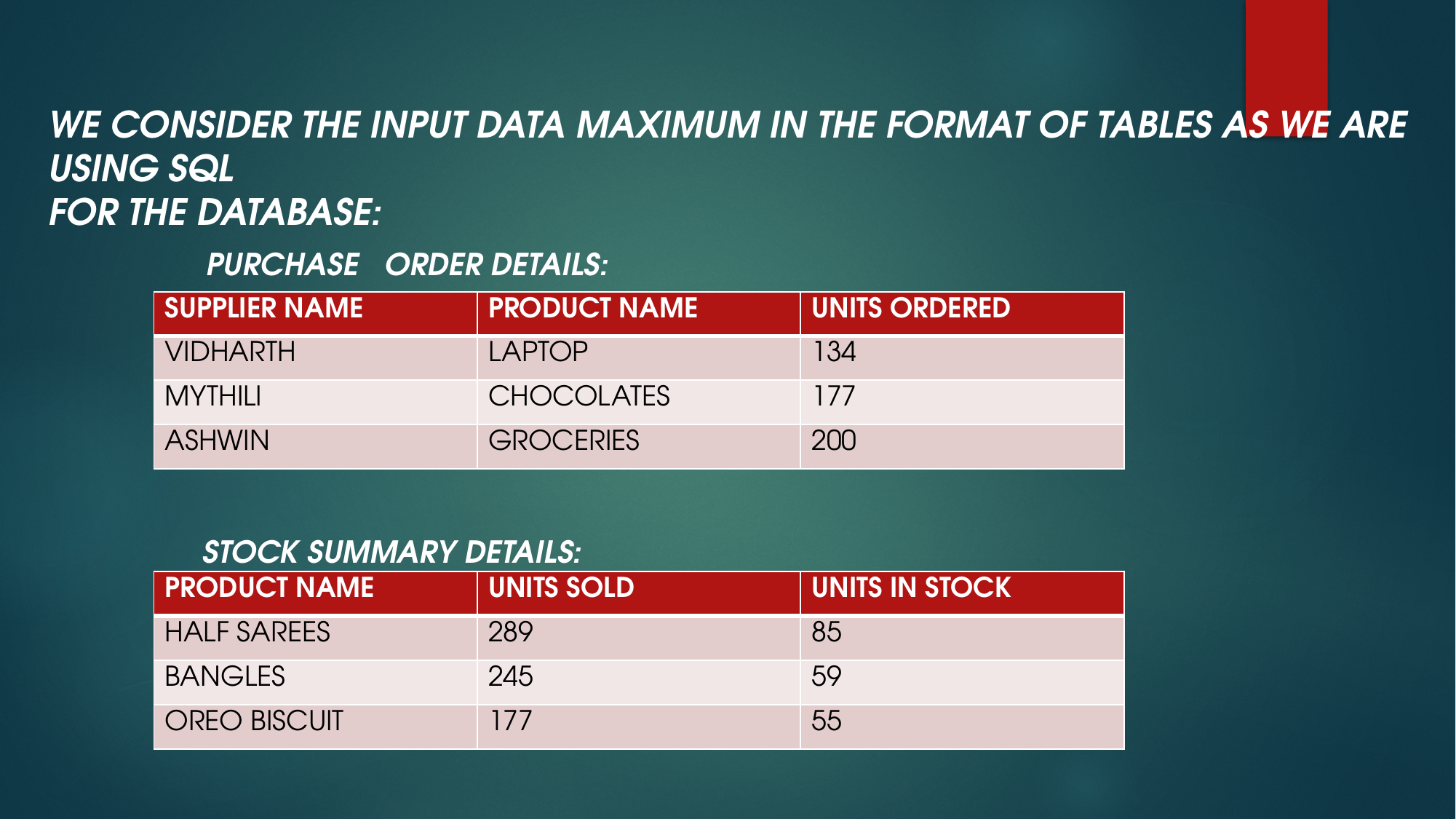

WE CONSIDER THE INPUT DATA MAXIMUM IN THE FORMAT OF TABLES AS WE ARE USING SQL
FOR THE DATABASE:
PURCHASE   ORDER DETAILS:
| SUPPLIER NAME | PRODUCT NAME | UNITS ORDERED |
| --- | --- | --- |
| VIDHARTH | LAPTOP | 134 |
| MYTHILI | CHOCOLATES | 177 |
| ASHWIN | GROCERIES | 200 |
STOCK SUMMARY DETAILS:
| PRODUCT NAME | UNITS SOLD | UNITS IN STOCK |
| --- | --- | --- |
| HALF SAREES | 289 | 85 |
| BANGLES | 245 | 59 |
| OREO BISCUIT | 177 | 55 |